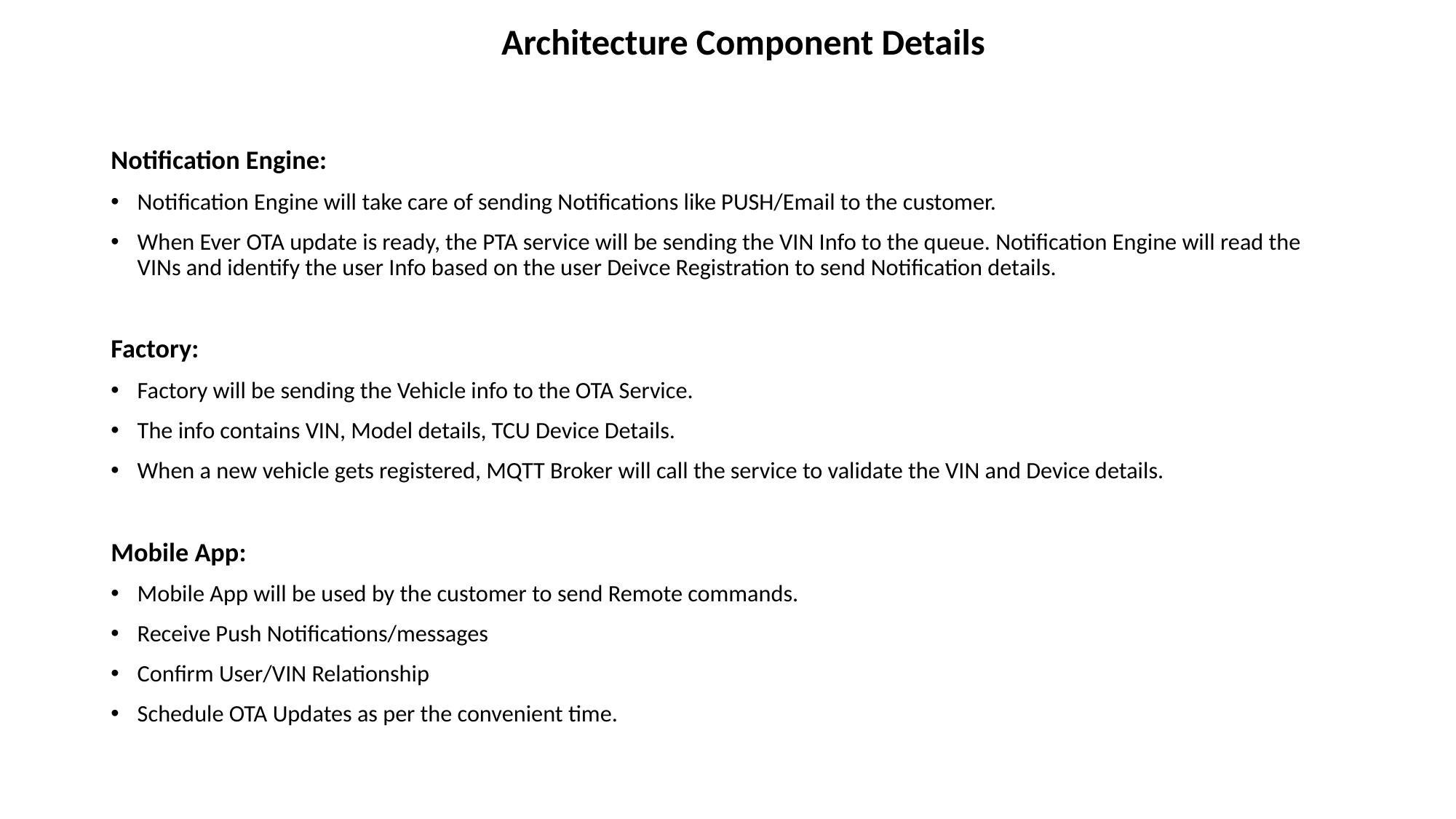

Architecture Component Details
Notification Engine:
Notification Engine will take care of sending Notifications like PUSH/Email to the customer.
When Ever OTA update is ready, the PTA service will be sending the VIN Info to the queue. Notification Engine will read the VINs and identify the user Info based on the user Deivce Registration to send Notification details.

Factory:
Factory will be sending the Vehicle info to the OTA Service.
The info contains VIN, Model details, TCU Device Details.
When a new vehicle gets registered, MQTT Broker will call the service to validate the VIN and Device details.

Mobile App:
Mobile App will be used by the customer to send Remote commands.
Receive Push Notifications/messages
Confirm User/VIN Relationship
Schedule OTA Updates as per the convenient time.